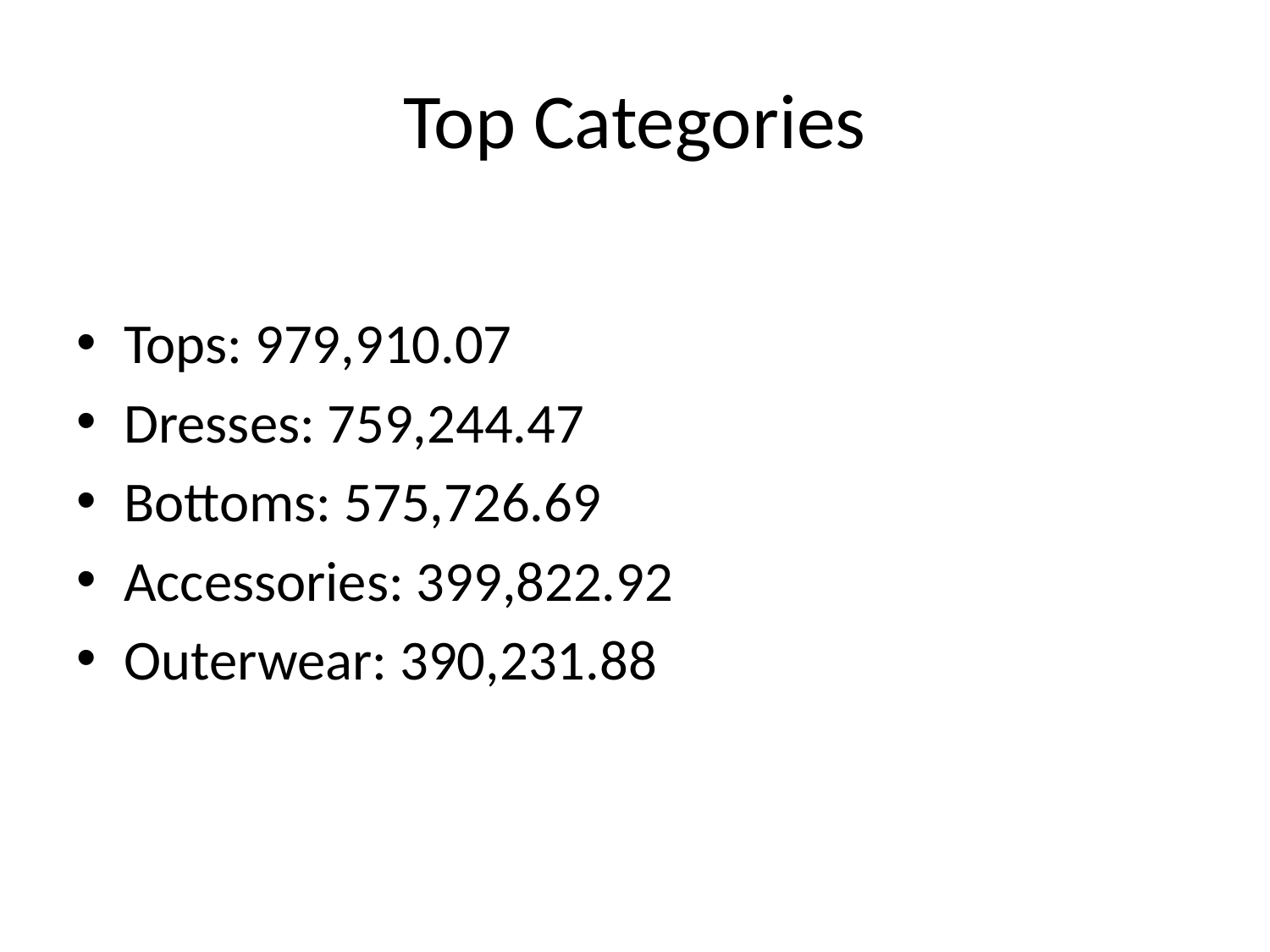

# Top Categories

Tops: 979,910.07
Dresses: 759,244.47
Bottoms: 575,726.69
Accessories: 399,822.92
Outerwear: 390,231.88